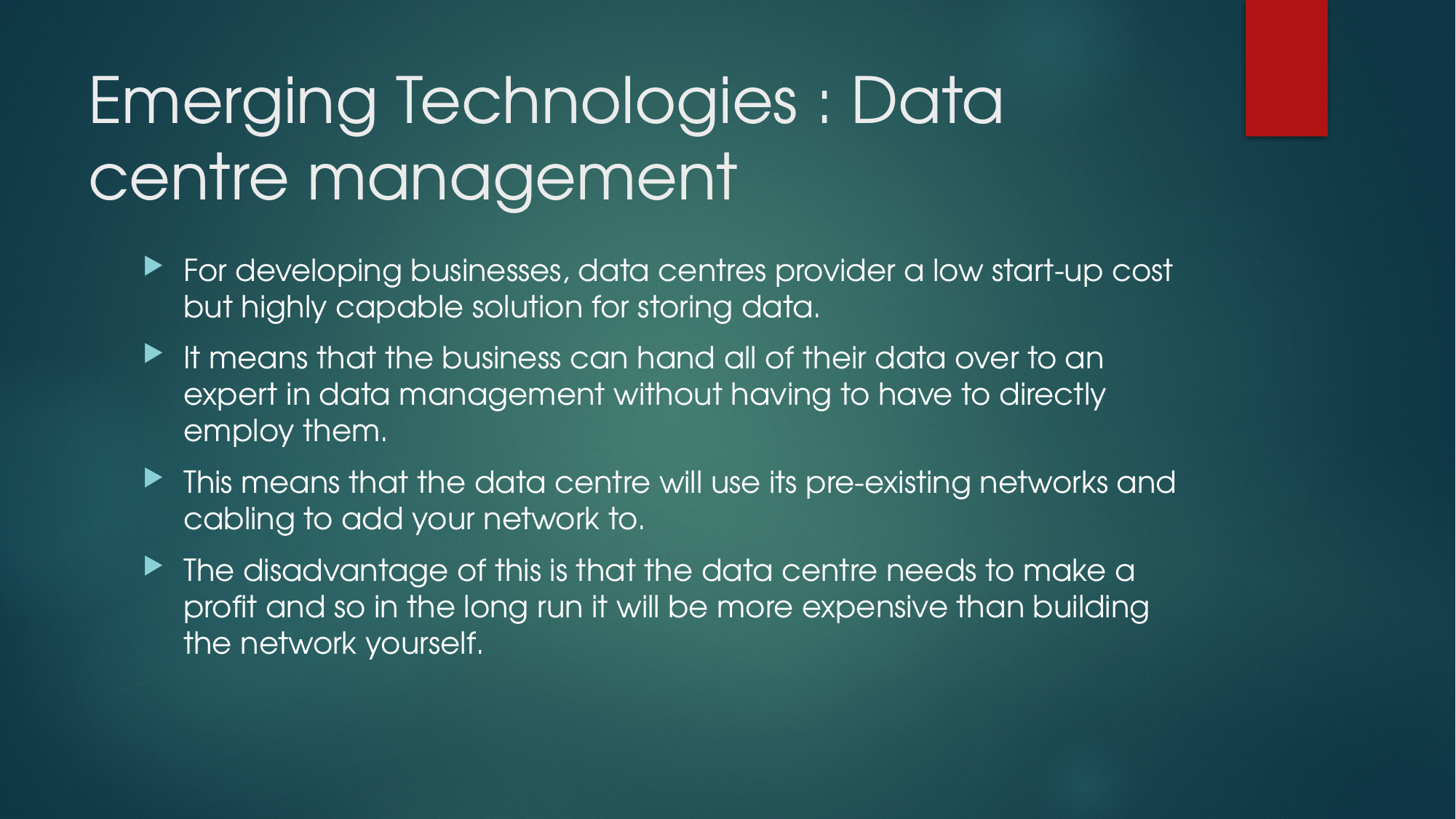

# Emerging Technologies : Data centre management
For developing businesses, data centres provider a low start-up cost but highly capable solution for storing data.
It means that the business can hand all of their data over to an expert in data management without having to have to directly employ them.
This means that the data centre will use its pre-existing networks and cabling to add your network to.
The disadvantage of this is that the data centre needs to make a profit and so in the long run it will be more expensive than building the network yourself.